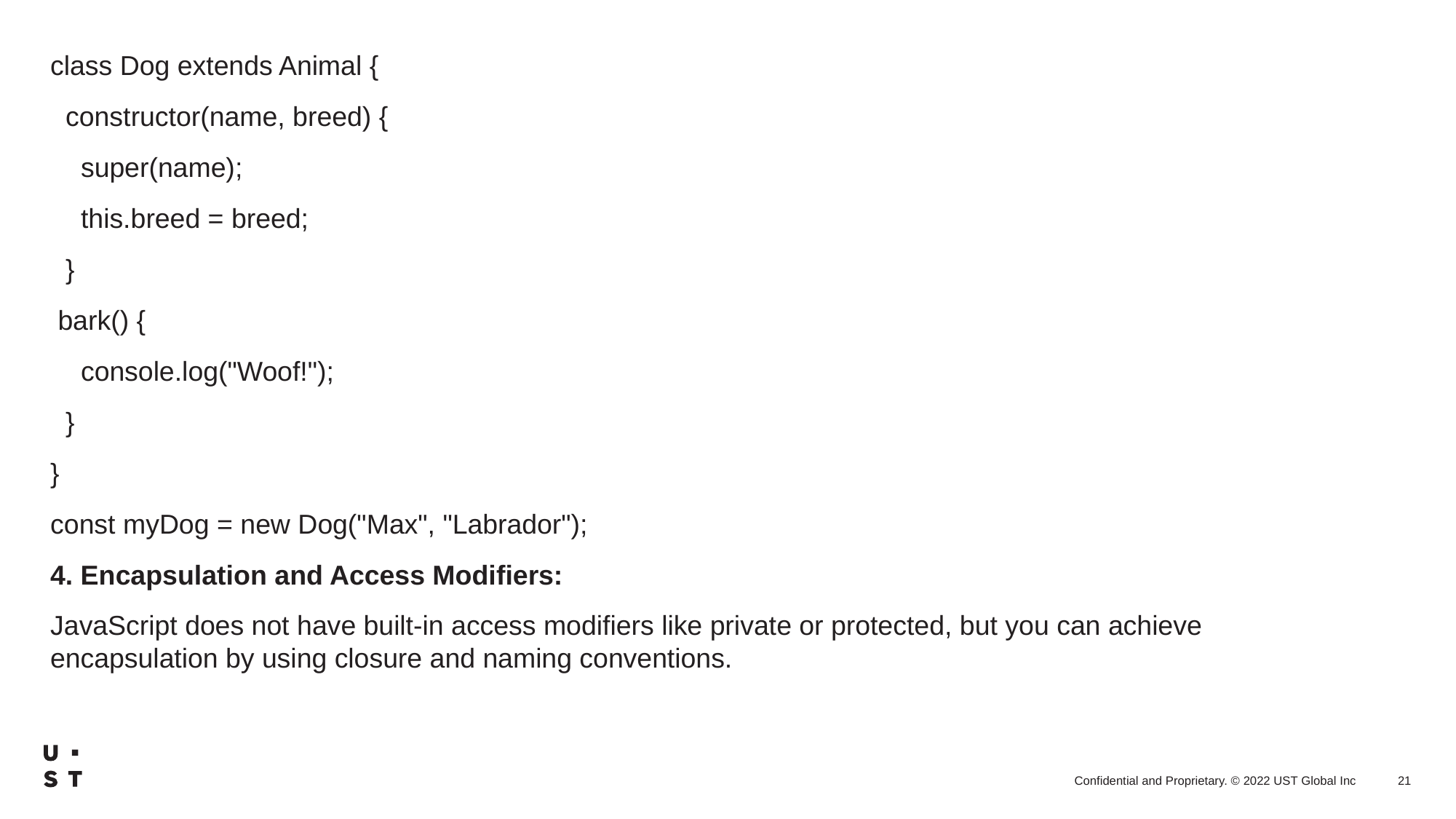

class Dog extends Animal {
  constructor(name, breed) {
    super(name);
    this.breed = breed;
  }
 bark() {
    console.log("Woof!");
  }
}
const myDog = new Dog("Max", "Labrador");
4. Encapsulation and Access Modifiers:
JavaScript does not have built-in access modifiers like private or protected, but you can achieve encapsulation by using closure and naming conventions.